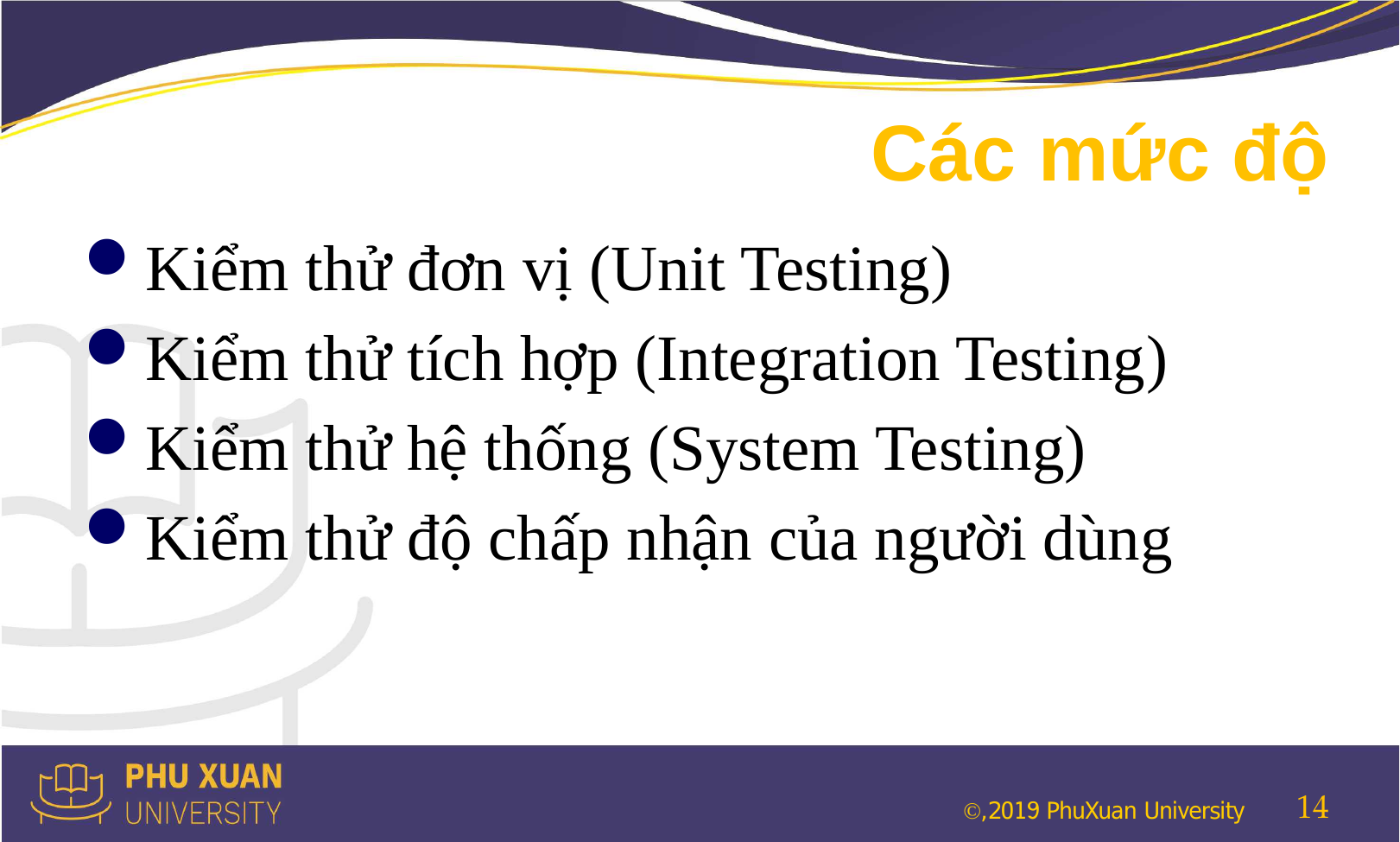

# Các mức độ
Kiểm thử đơn vị (Unit Testing)
Kiểm thử tích hợp (Integration Testing)
Kiểm thử hệ thống (System Testing)
Kiểm thử độ chấp nhận của người dùng

14